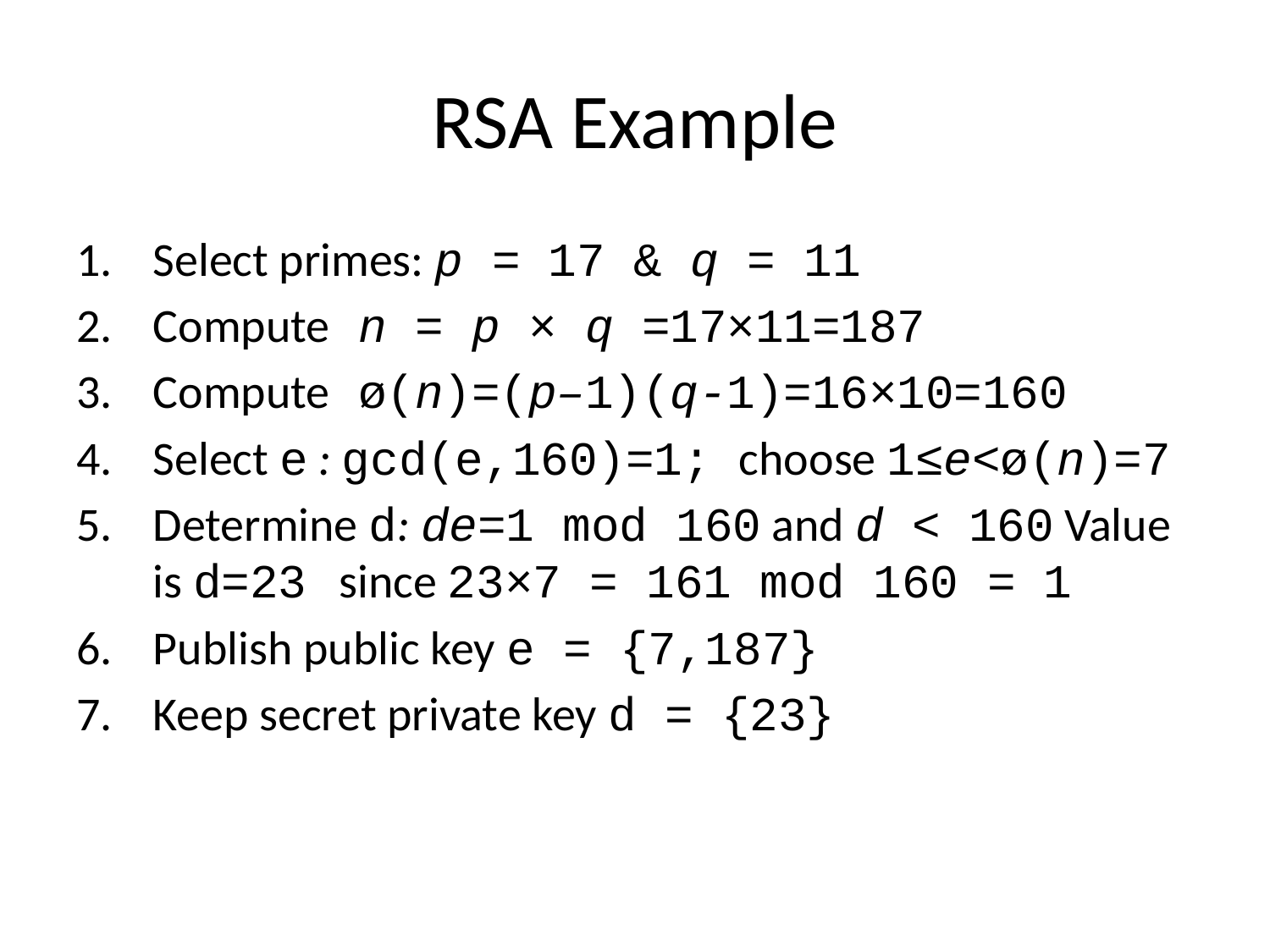

# RSA Example
Select primes: p = 17 & q = 11
Compute n = p × q =17×11=187
Compute ø(n)=(p–1)(q-1)=16×10=160
Select e : gcd(e,160)=1; choose 1≤e<ø(n)=7
Determine d: de=1 mod 160 and d < 160 Value is d=23   since 23×7 = 161 mod 160 = 1
Publish public key e = {7,187}
Keep secret private key d = {23}